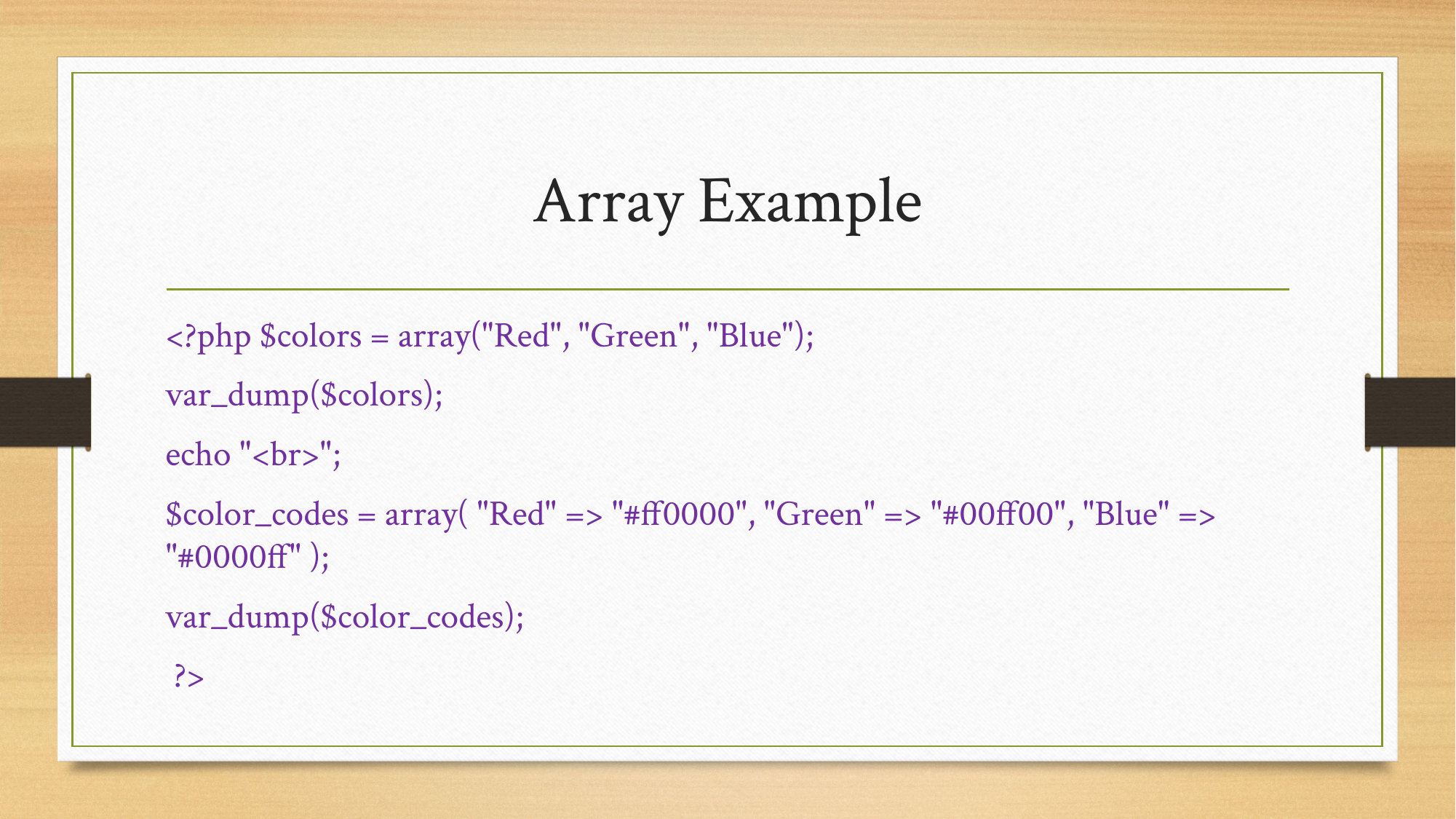

# Array Example
<?php $colors = array("Red", "Green", "Blue");
var_dump($colors);
echo "<br>";
$color_codes = array( "Red" => "#ff0000", "Green" => "#00ff00", "Blue" => "#0000ff" );
var_dump($color_codes);
 ?>